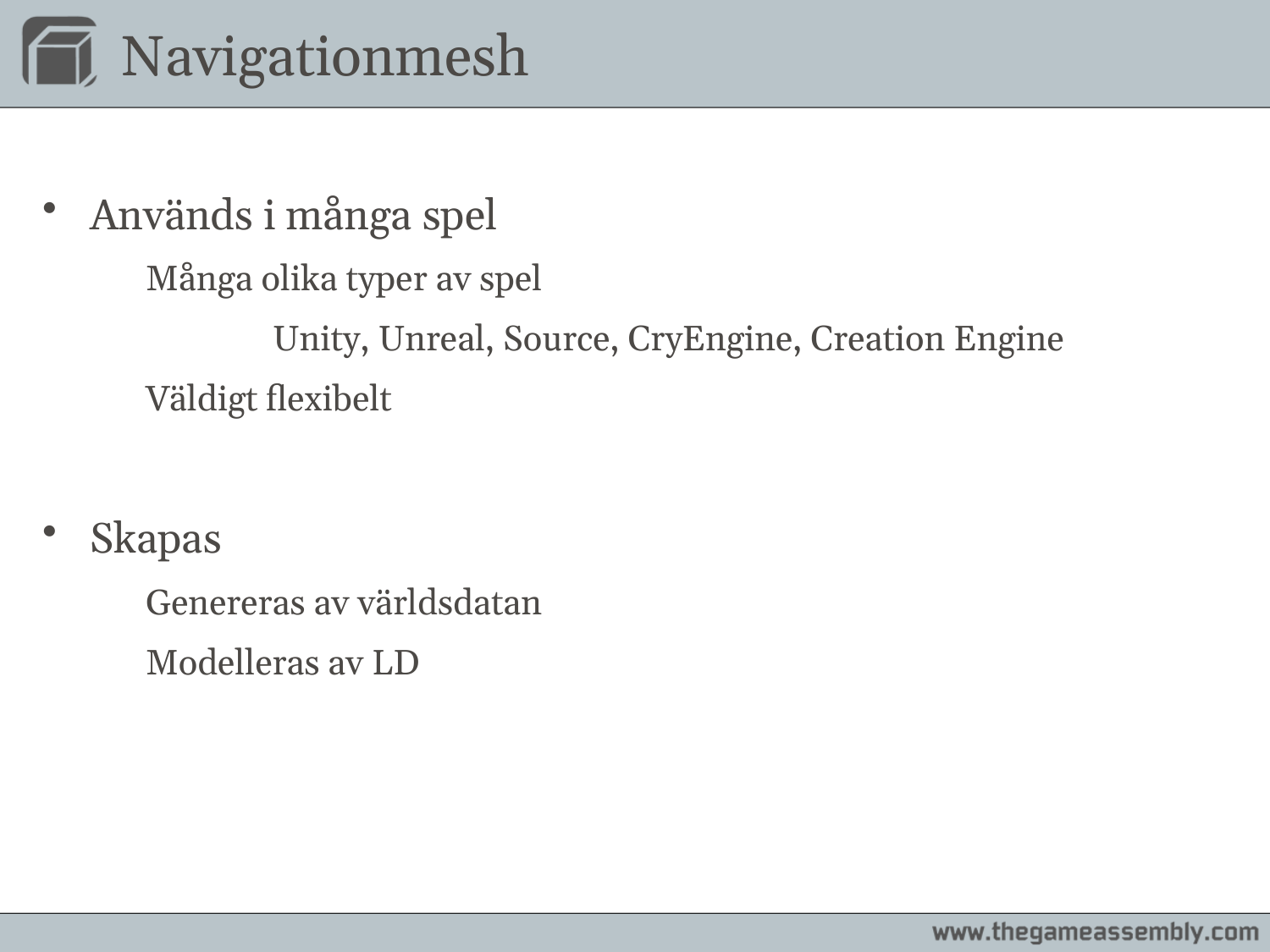

# Navigationmesh

Används i många spel
	Många olika typer av spel
		Unity, Unreal, Source, CryEngine, Creation Engine
	Väldigt flexibelt

Skapas
	Genereras av världsdatan
	Modelleras av LD